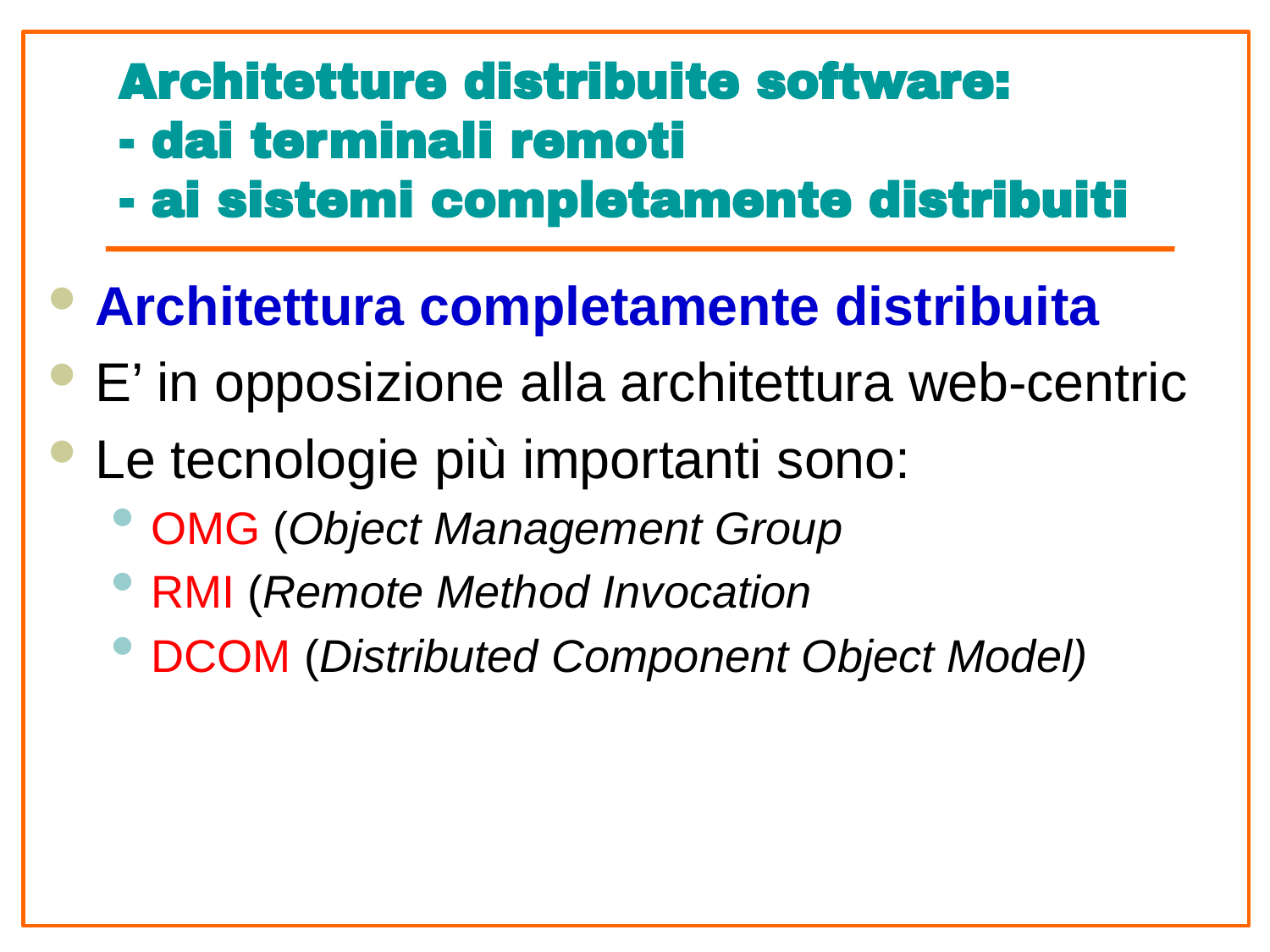

# Architetture distribuite software: - dai terminali remoti - ai sistemi completamente distribuiti
Architettura completamente distribuita
E’ in opposizione alla architettura web-centric
Le tecnologie più importanti sono:
OMG (Object Management Group
RMI (Remote Method Invocation
DCOM (Distributed Component Object Model)